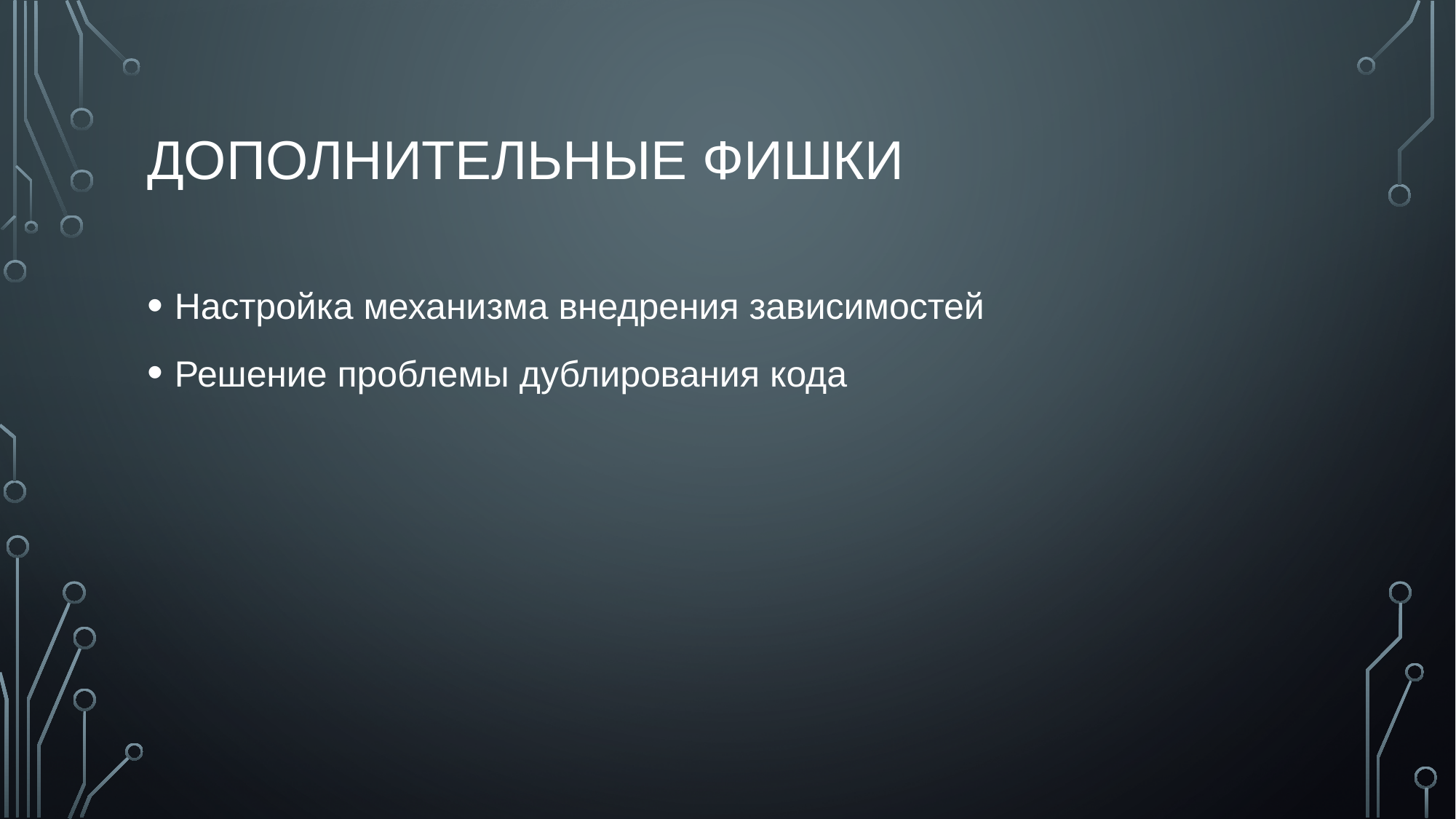

# Дополнительные фишки
Настройка механизма внедрения зависимостей
Решение проблемы дублирования кода